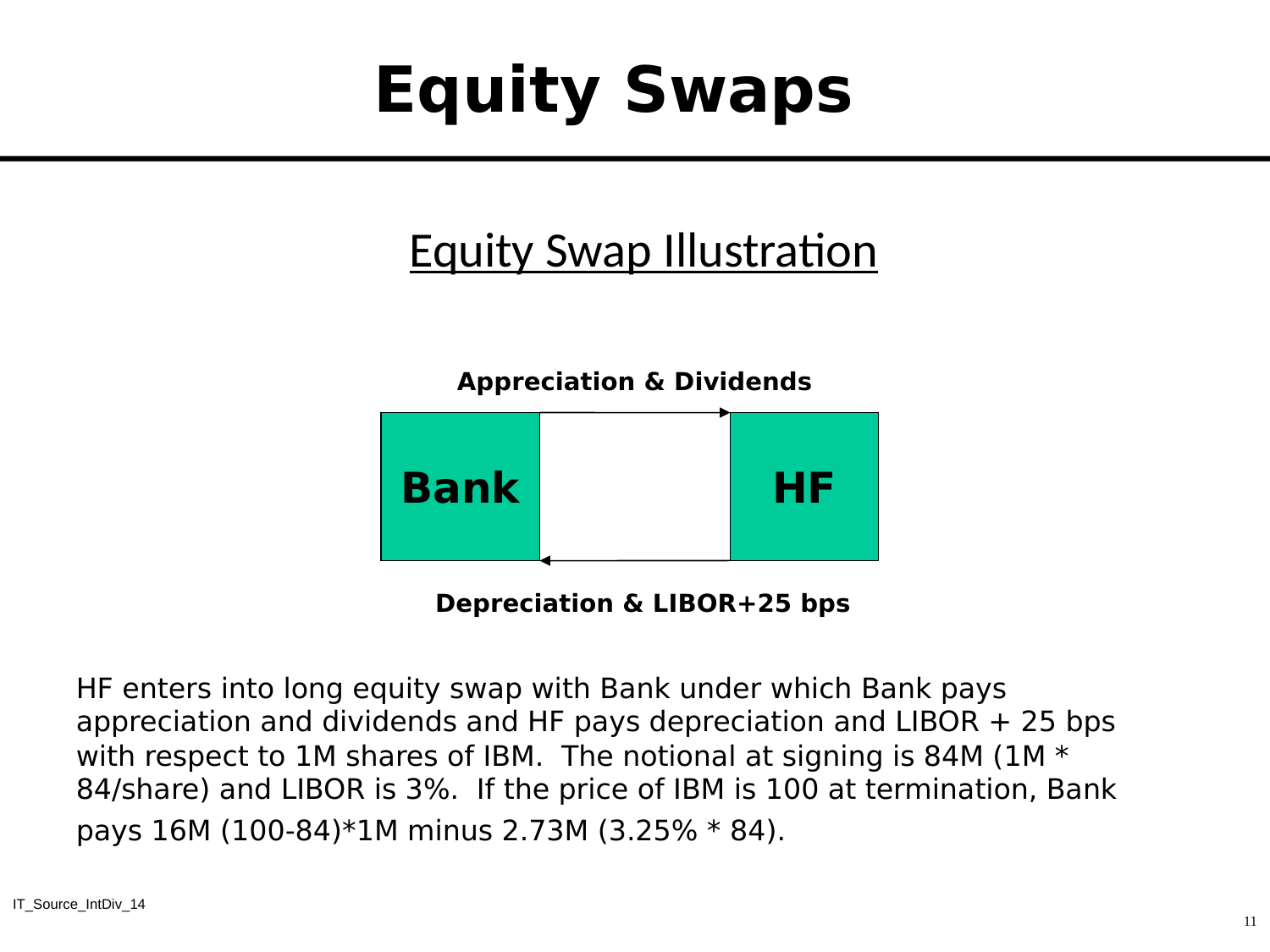

Equity Swaps

			Equity Swap Illustration

Appreciation & Dividends
Bank

HF

Depreciation & LIBOR+25 bps
HF enters into long equity swap with Bank under which Bank pays appreciation and dividends and HF pays depreciation and LIBOR + 25 bps with respect to 1M shares of IBM.  The notional at signing is 84M (1M * 84/share) and LIBOR is 3%.  If the price of IBM is 100 at termination, Bank pays 16M (100-84)*1M minus 2.73M (3.25% * 84).
IT_Source_IntDiv_14
11